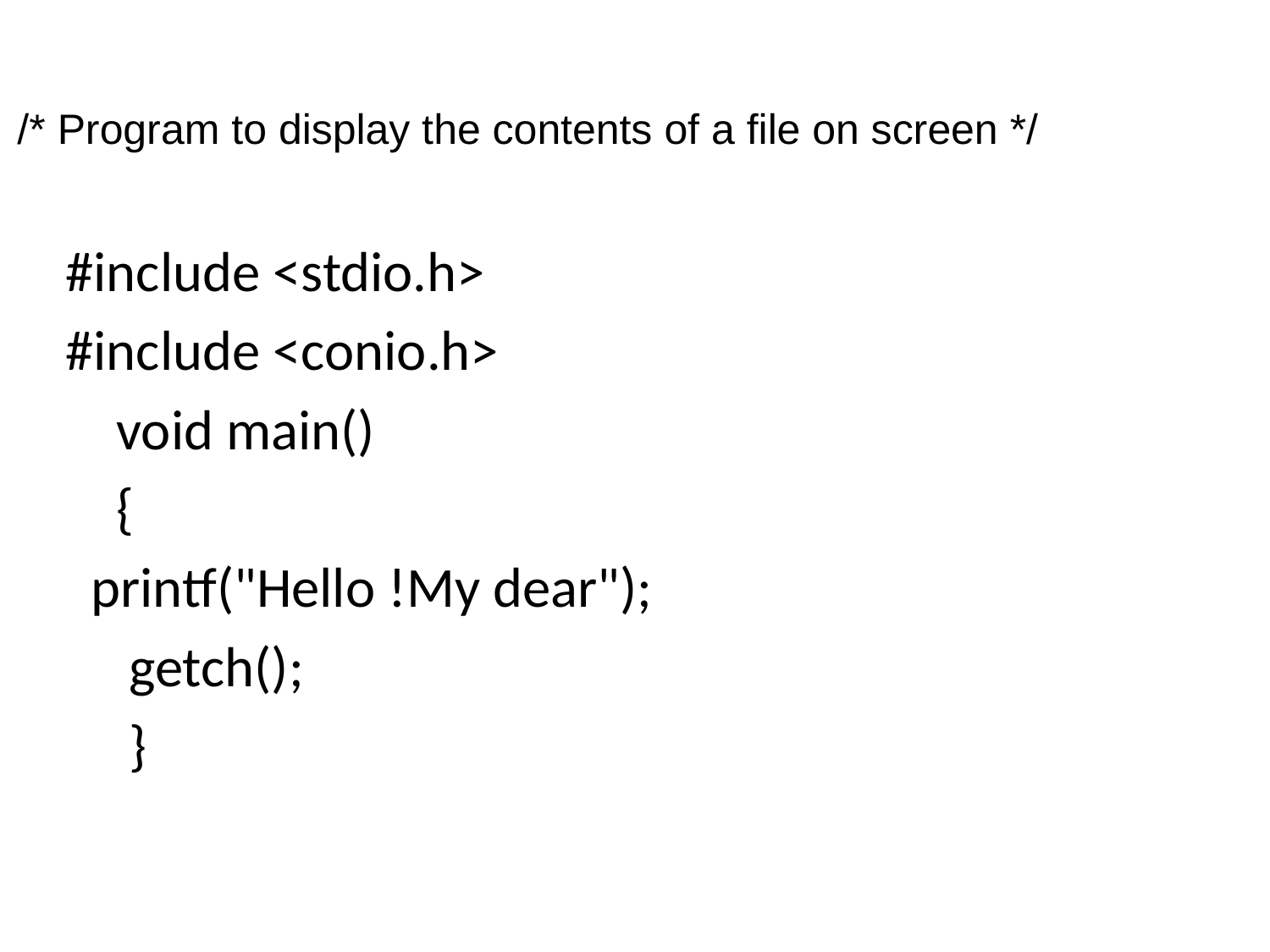

/* Program to display the contents of a file on screen */
#include <stdio.h>
#include <conio.h>
    void main()
    {
  printf("Hello !My dear");
     getch();
     }